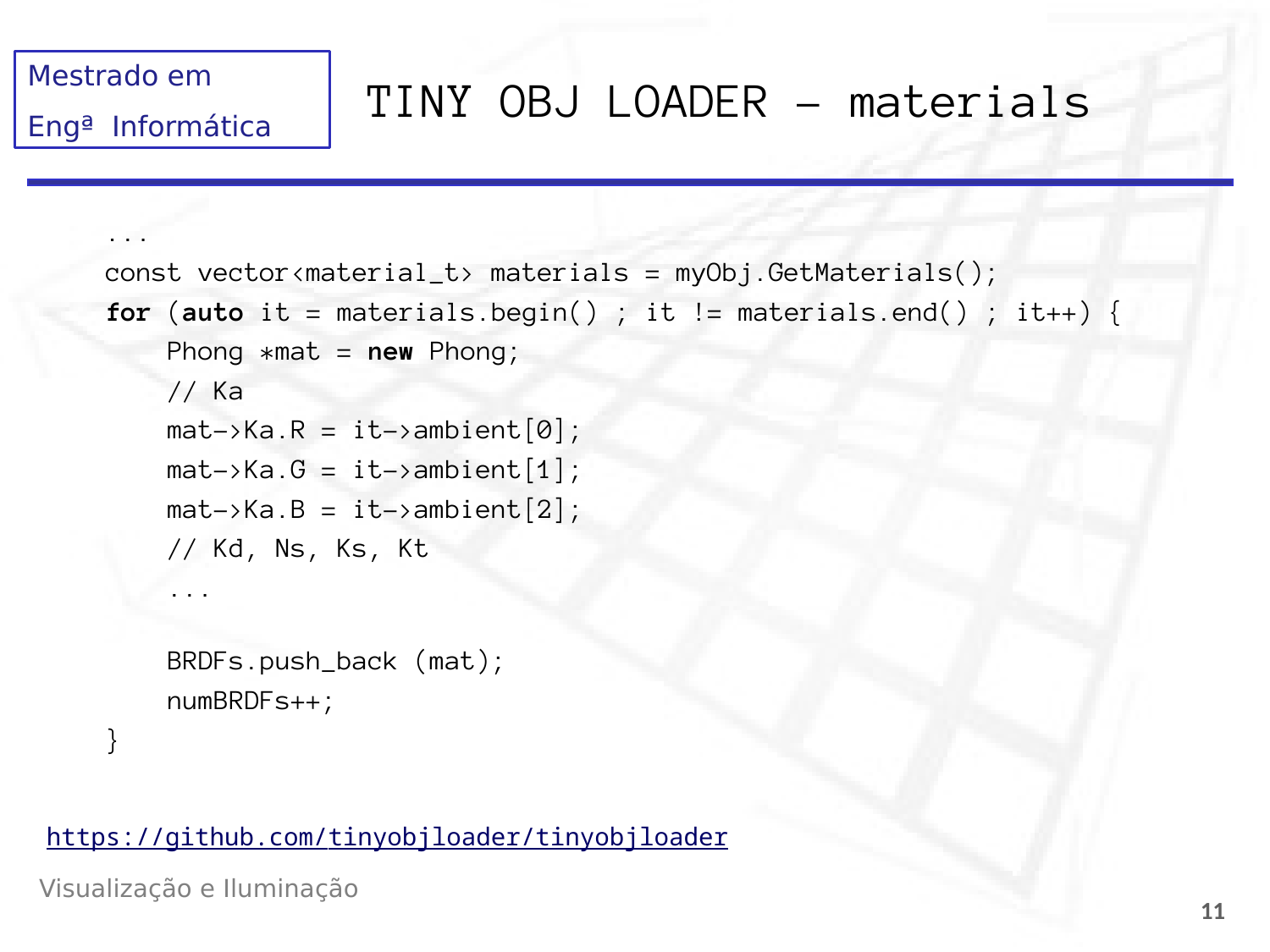

# TINY OBJ LOADER – materials
    ...
    const vector<material_t> materials = myObj.GetMaterials();
    for (auto it = materials.begin() ; it != materials.end() ; it++) {
        Phong *mat = new Phong;
        // Ka
        mat->Ka.R = it->ambient[0];
        mat->Ka.G = it->ambient[1];
        mat->Ka.B = it->ambient[2];
        // Kd, Ns, Ks, Kt
        ...
        BRDFs.push_back (mat);
        numBRDFs++;
    }

https://github.com/tinyobjloader/tinyobjloader
Visualização e Iluminação
11